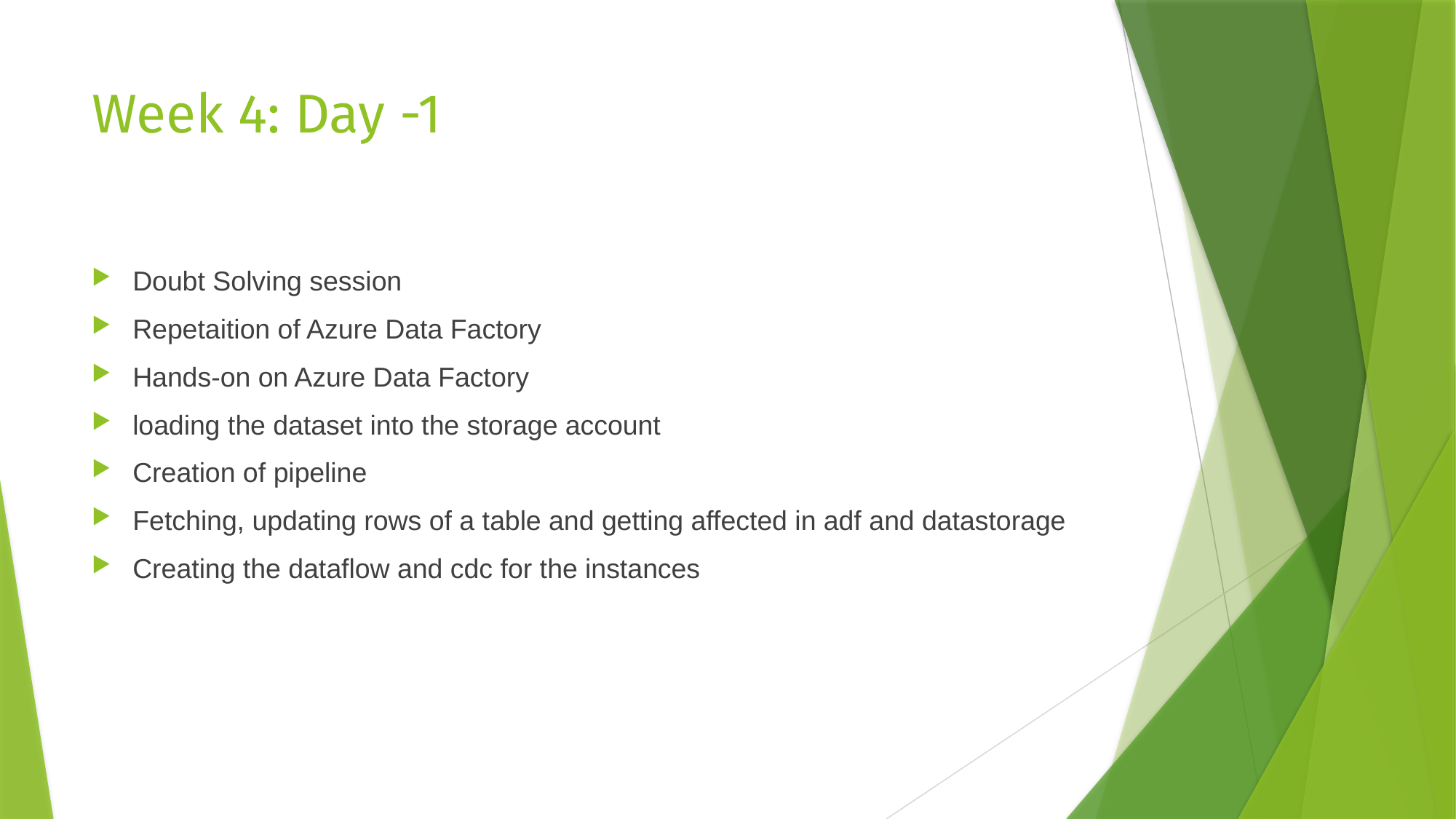

# Week 4: Day -1
Doubt Solving session
Repetaition of Azure Data Factory
Hands-on on Azure Data Factory
loading the dataset into the storage account
Creation of pipeline
Fetching, updating rows of a table and getting affected in adf and datastorage
Creating the dataflow and cdc for the instances